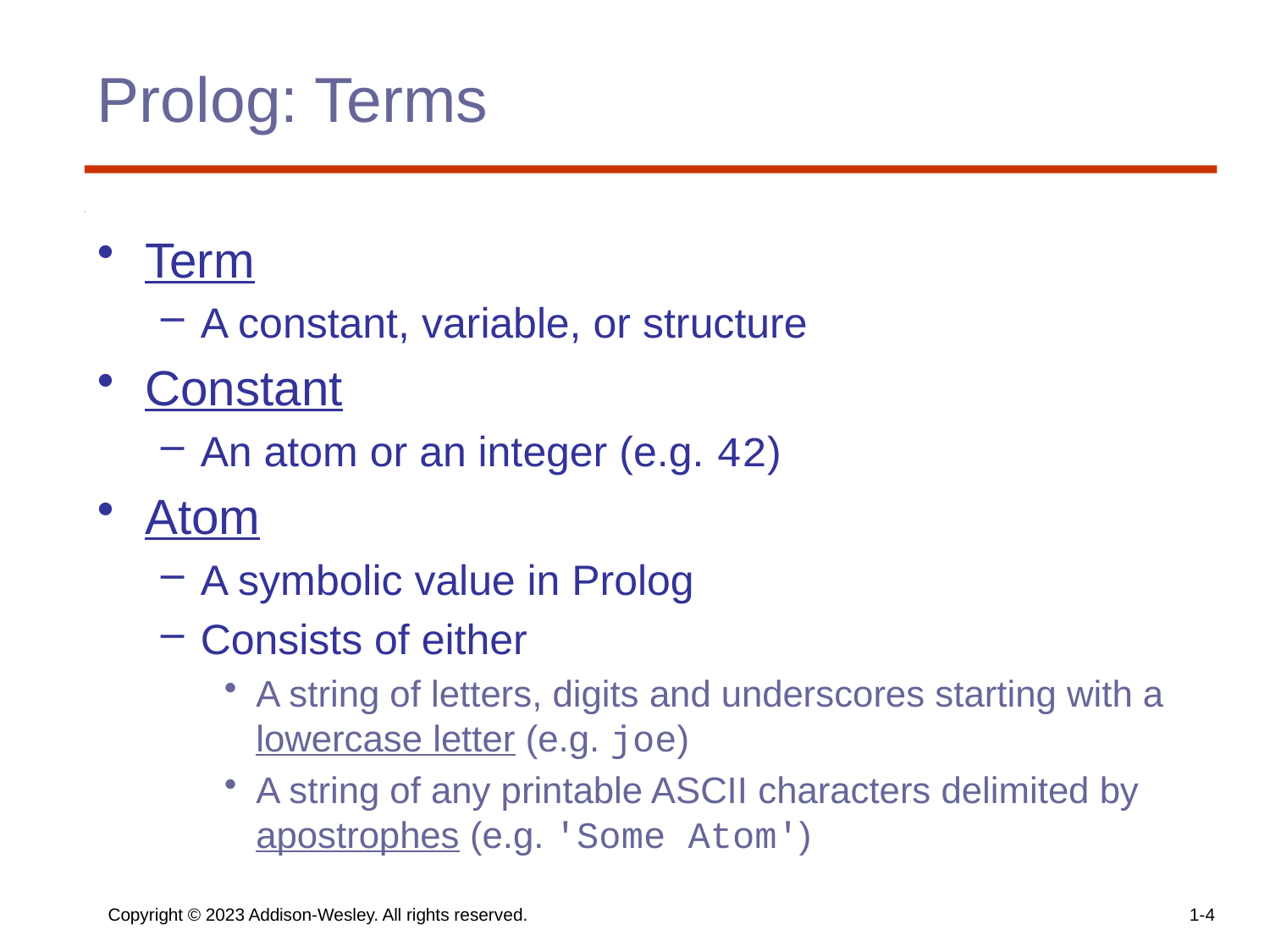

# Prolog: Terms
Term
A constant, variable, or structure
Constant
An atom or an integer (e.g. 42)
Atom
A symbolic value in Prolog
Consists of either
A string of letters, digits and underscores starting with a lowercase letter (e.g. joe)
A string of any printable ASCII characters delimited by apostrophes (e.g. 'Some Atom')
Copyright © 2023 Addison-Wesley. All rights reserved.
1-4